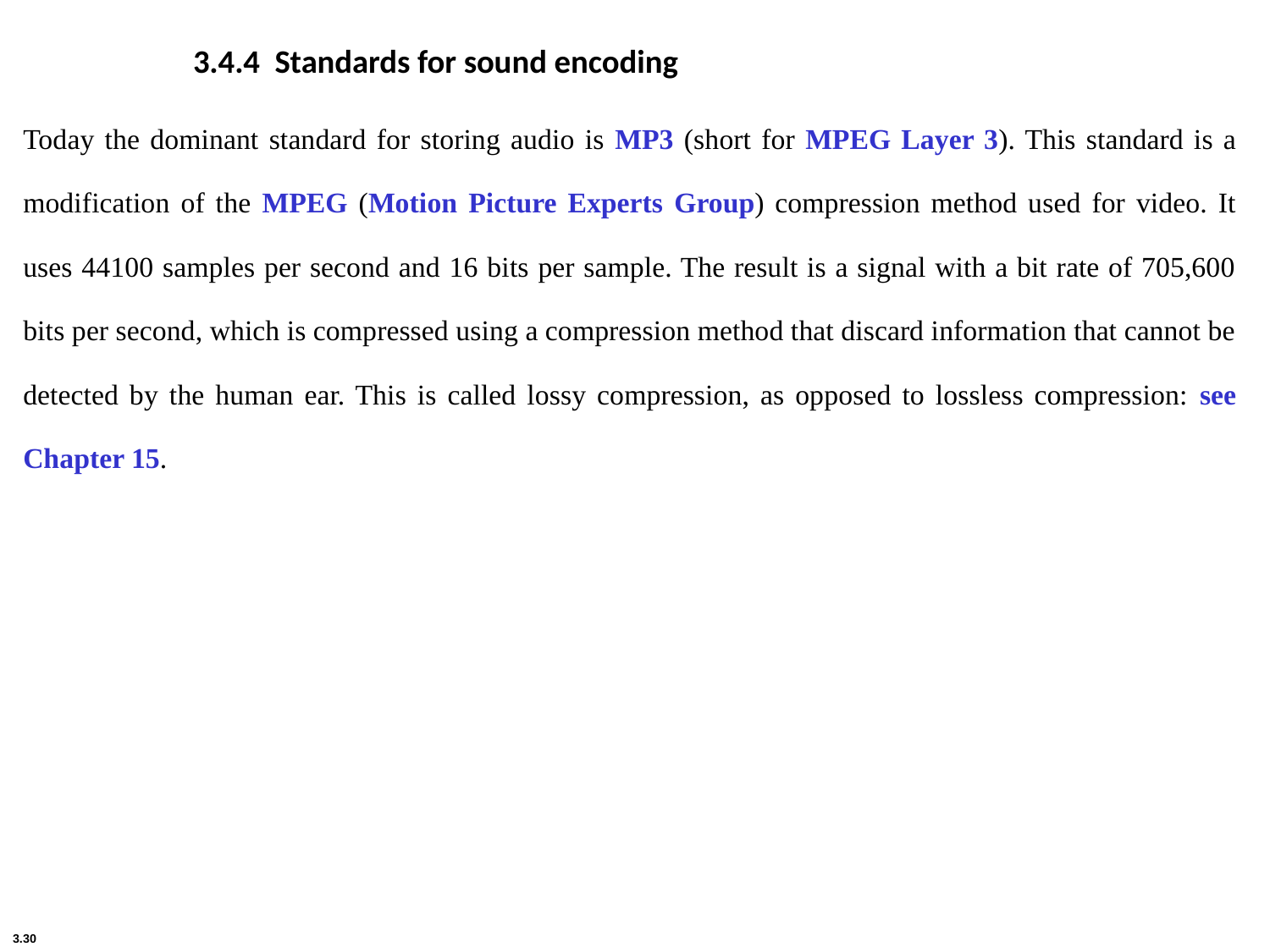

3.4.4  Standards for sound encoding
Today the dominant standard for storing audio is MP3 (short for MPEG Layer 3). This standard is a modification of the MPEG (Motion Picture Experts Group) compression method used for video. It uses 44100 samples per second and 16 bits per sample. The result is a signal with a bit rate of 705,600 bits per second, which is compressed using a compression method that discard information that cannot be detected by the human ear. This is called lossy compression, as opposed to lossless compression: see Chapter 15.
3.30